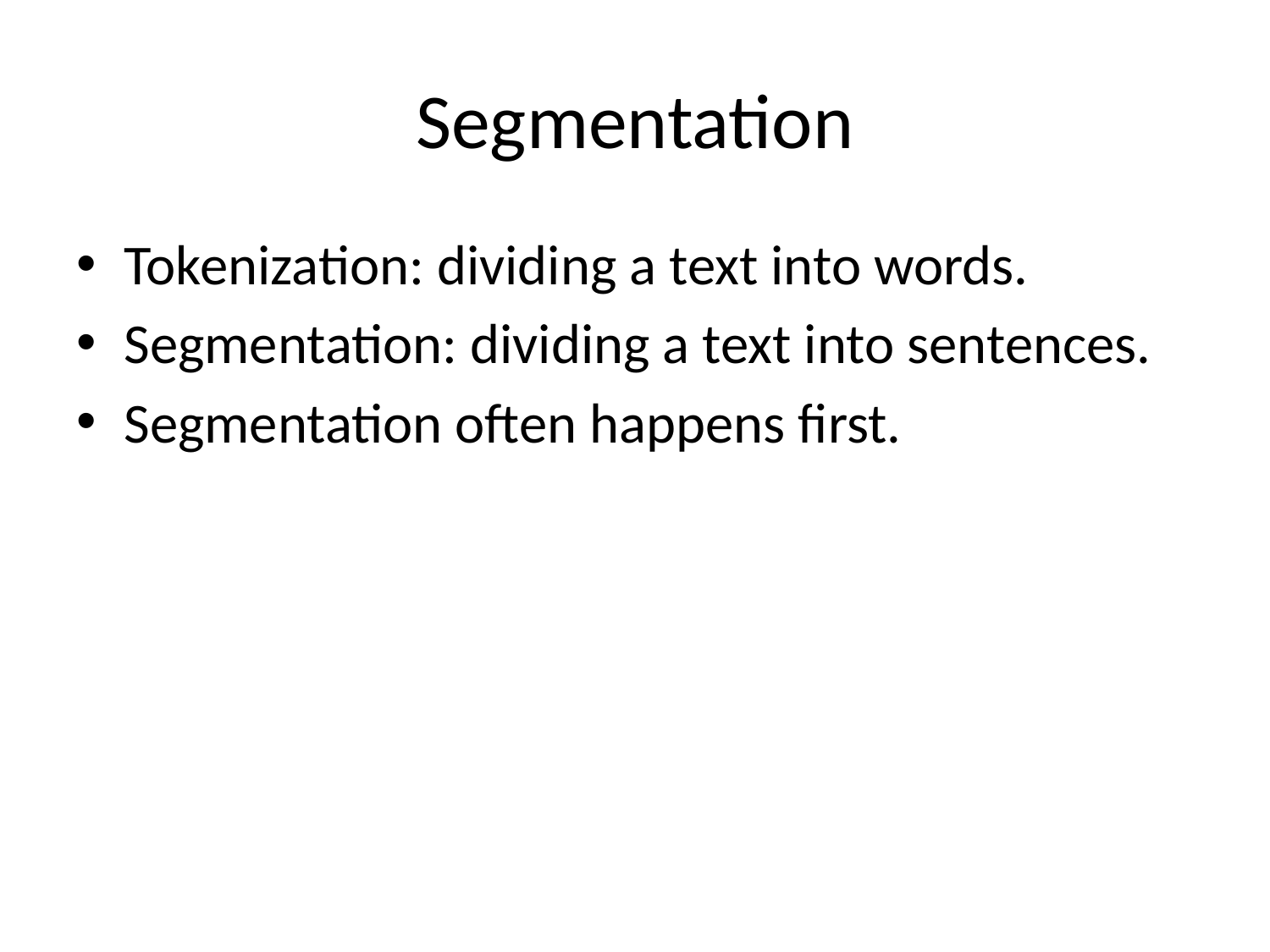

# Segmentation
Tokenization: dividing a text into words.
Segmentation: dividing a text into sentences.
Segmentation often happens first.